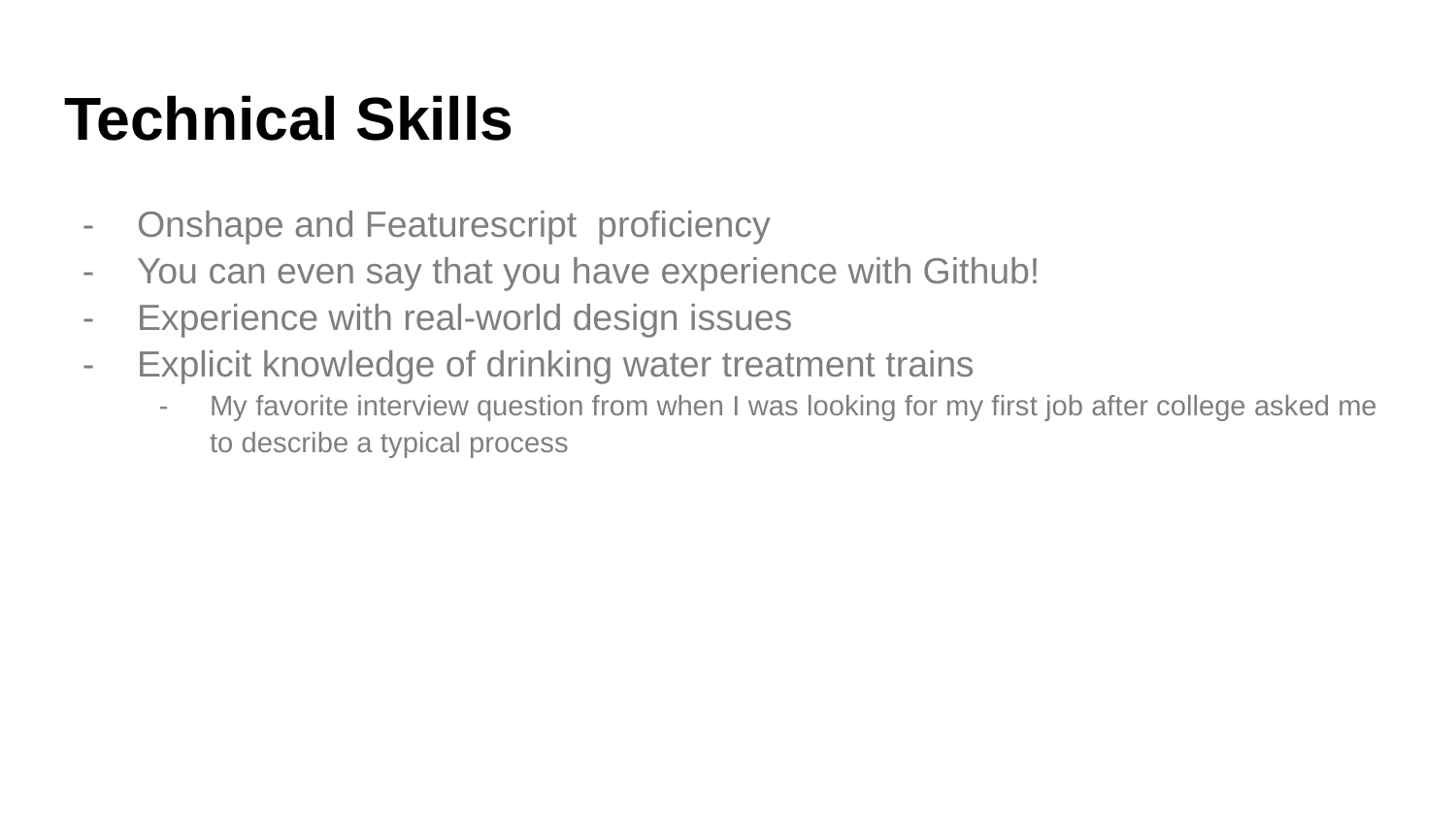

# Technical Skills
Onshape and Featurescript  proficiency
You can even say that you have experience with Github!
Experience with real-world design issues
Explicit knowledge of drinking water treatment trains
My favorite interview question from when I was looking for my first job after college asked me to describe a typical process